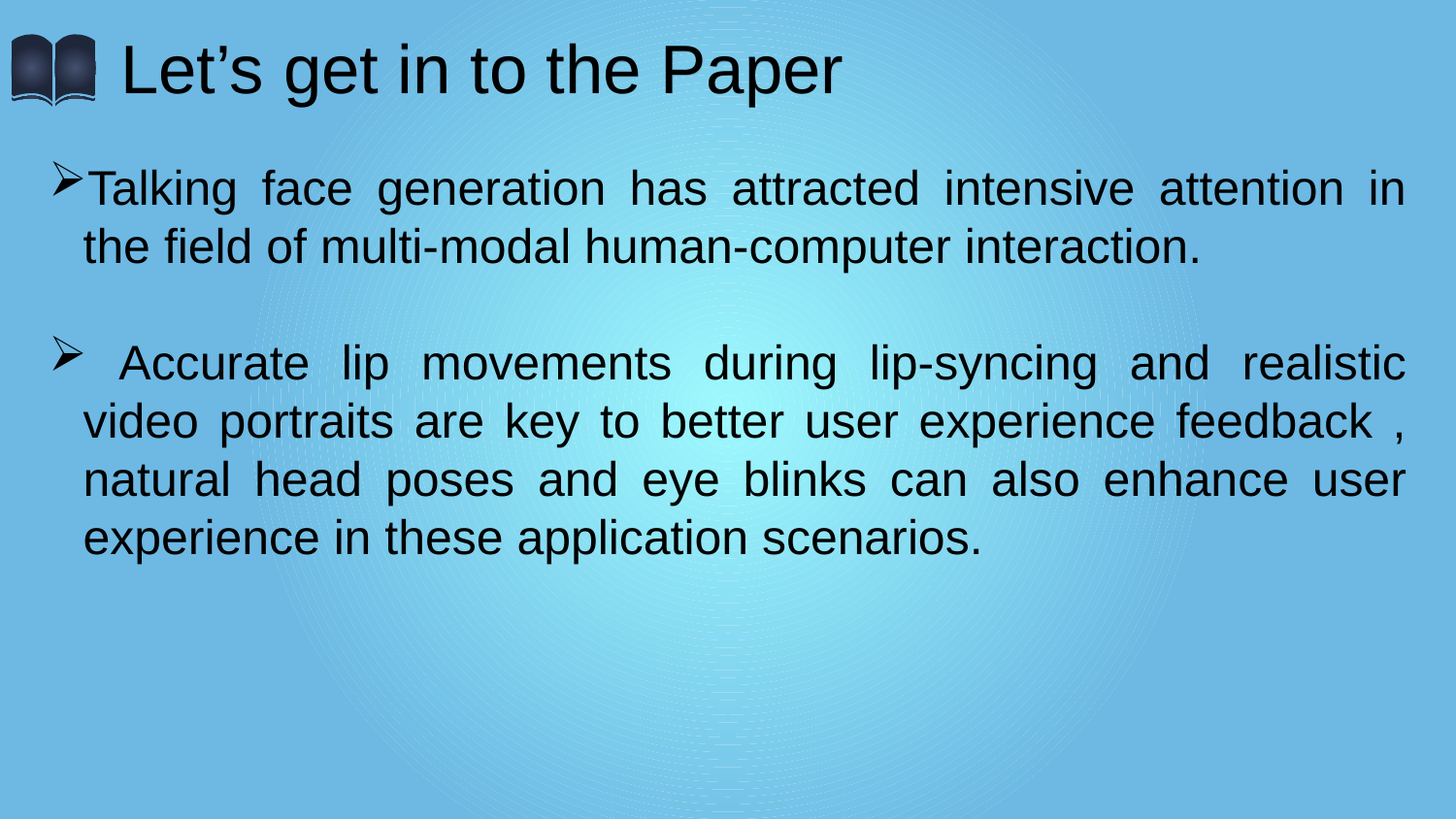

Let’s get in to the Paper
Talking face generation has attracted intensive attention in the field of multi-modal human-computer interaction.

 Accurate lip movements during lip-syncing and realistic video portraits are key to better user experience feedback , natural head poses and eye blinks can also enhance user experience in these application scenarios.